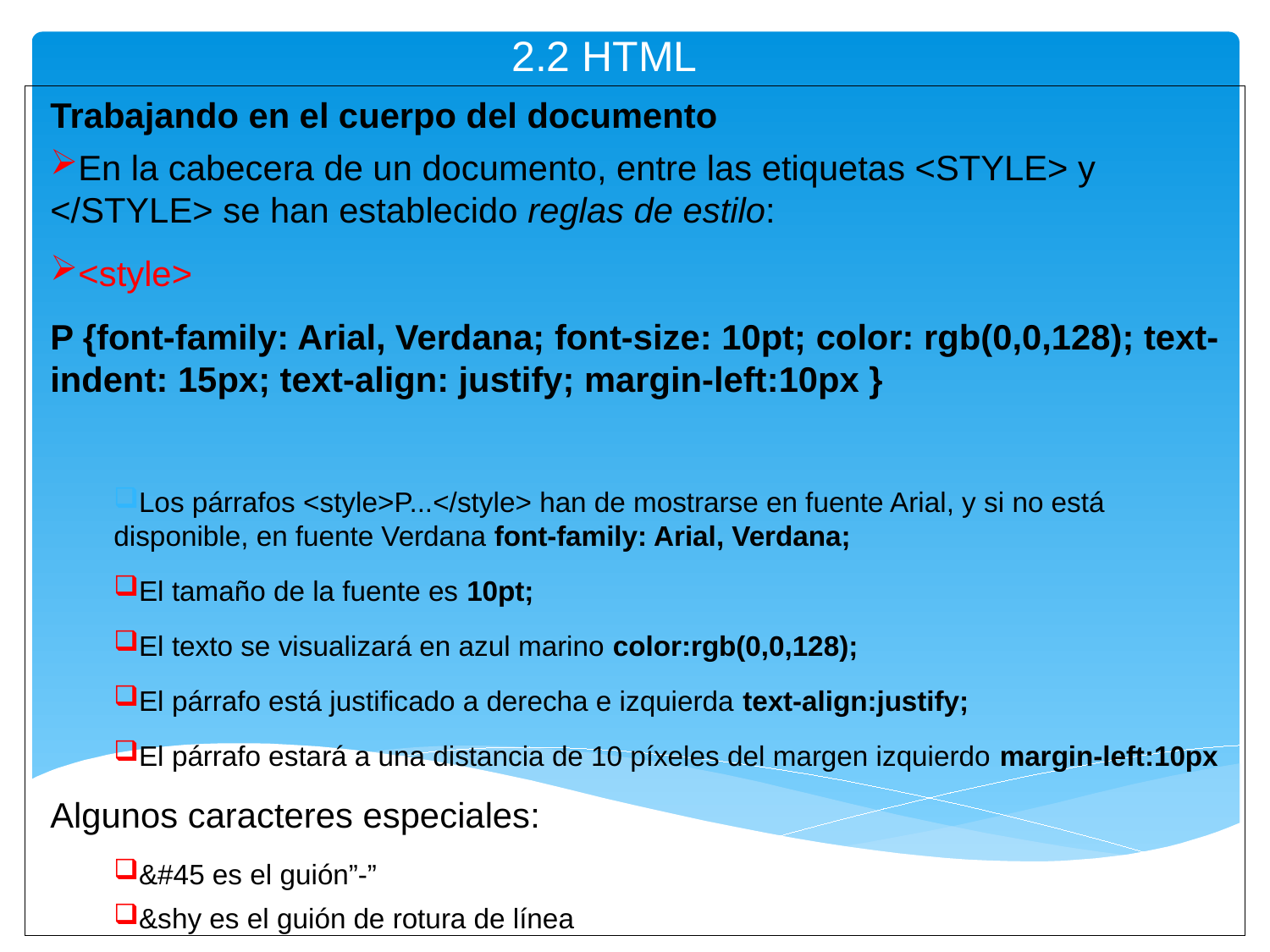

# 2.2 HTML
Trabajando en el cuerpo del documento
En la cabecera de un documento, entre las etiquetas <STYLE> y </STYLE> se han establecido reglas de estilo:
<style>
P {font-family: Arial, Verdana; font-size: 10pt; color: rgb(0,0,128); text-indent: 15px; text-align: justify; margin-left:10px }

Los párrafos <style>P...</style> han de mostrarse en fuente Arial, y si no está disponible, en fuente Verdana font-family: Arial, Verdana;
El tamaño de la fuente es 10pt;
El texto se visualizará en azul marino color:rgb(0,0,128);
El párrafo está justificado a derecha e izquierda text-align:justify;
El párrafo estará a una distancia de 10 píxeles del margen izquierdo margin-left:10px
Algunos caracteres especiales:
&#45 es el guión”-”
&shy es el guión de rotura de línea